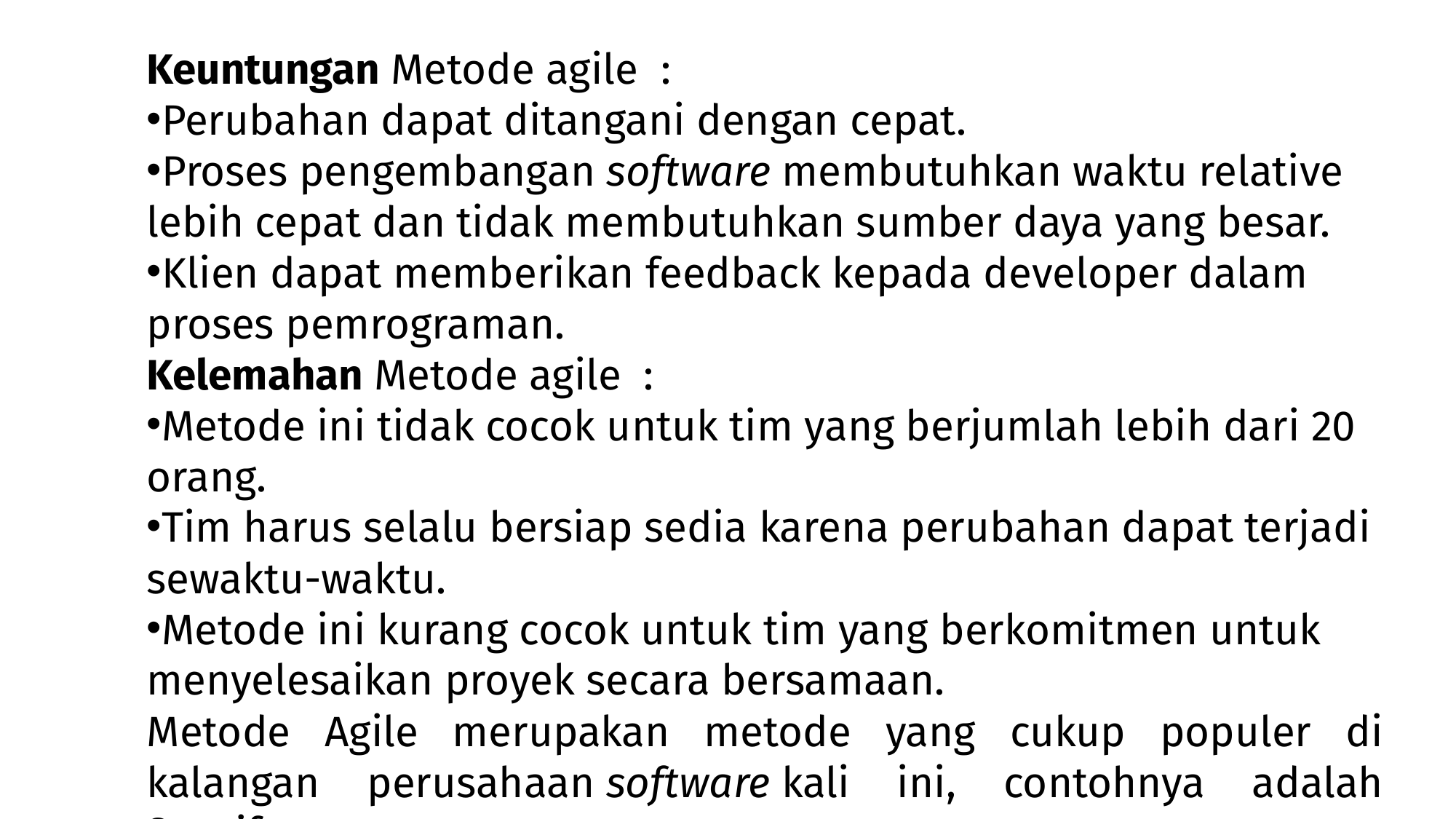

Keuntungan Metode agile  :
Perubahan dapat ditangani dengan cepat.
Proses pengembangan software membutuhkan waktu relative lebih cepat dan tidak membutuhkan sumber daya yang besar.
Klien dapat memberikan feedback kepada developer dalam proses pemrograman.
Kelemahan Metode agile  :
Metode ini tidak cocok untuk tim yang berjumlah lebih dari 20 orang.
Tim harus selalu bersiap sedia karena perubahan dapat terjadi sewaktu-waktu.
Metode ini kurang cocok untuk tim yang berkomitmen untuk menyelesaikan proyek secara bersamaan.
Metode Agile merupakan metode yang cukup populer di kalangan perusahaan software kali ini, contohnya adalah Spotify